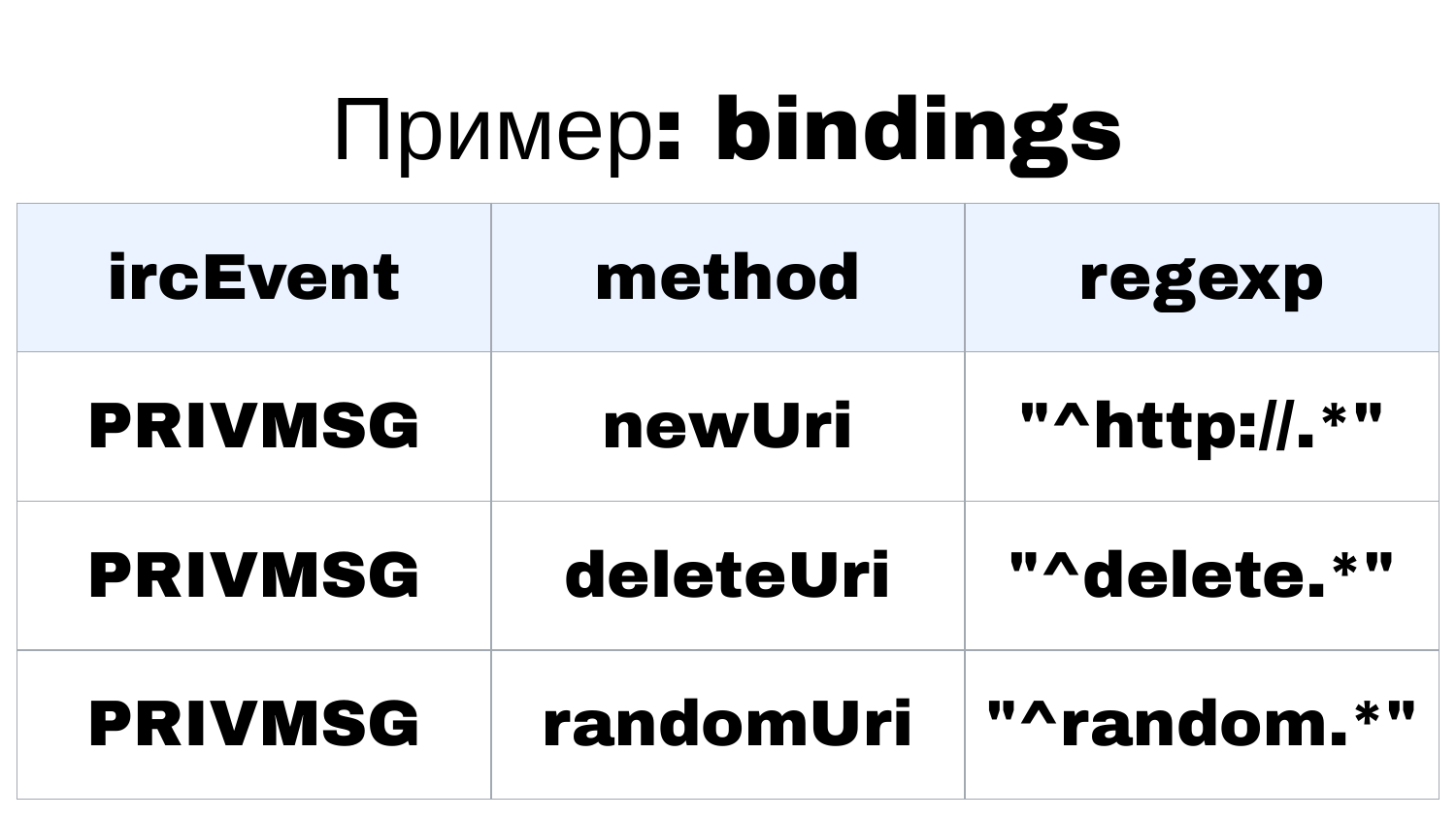

# Пример: bindings
| ircEvent | method | regexp |
| --- | --- | --- |
| PRIVMSG | newUri | "^http://.\*" |
| PRIVMSG | deleteUri | "^delete.\*" |
| PRIVMSG | randomUri | "^random.\*" |